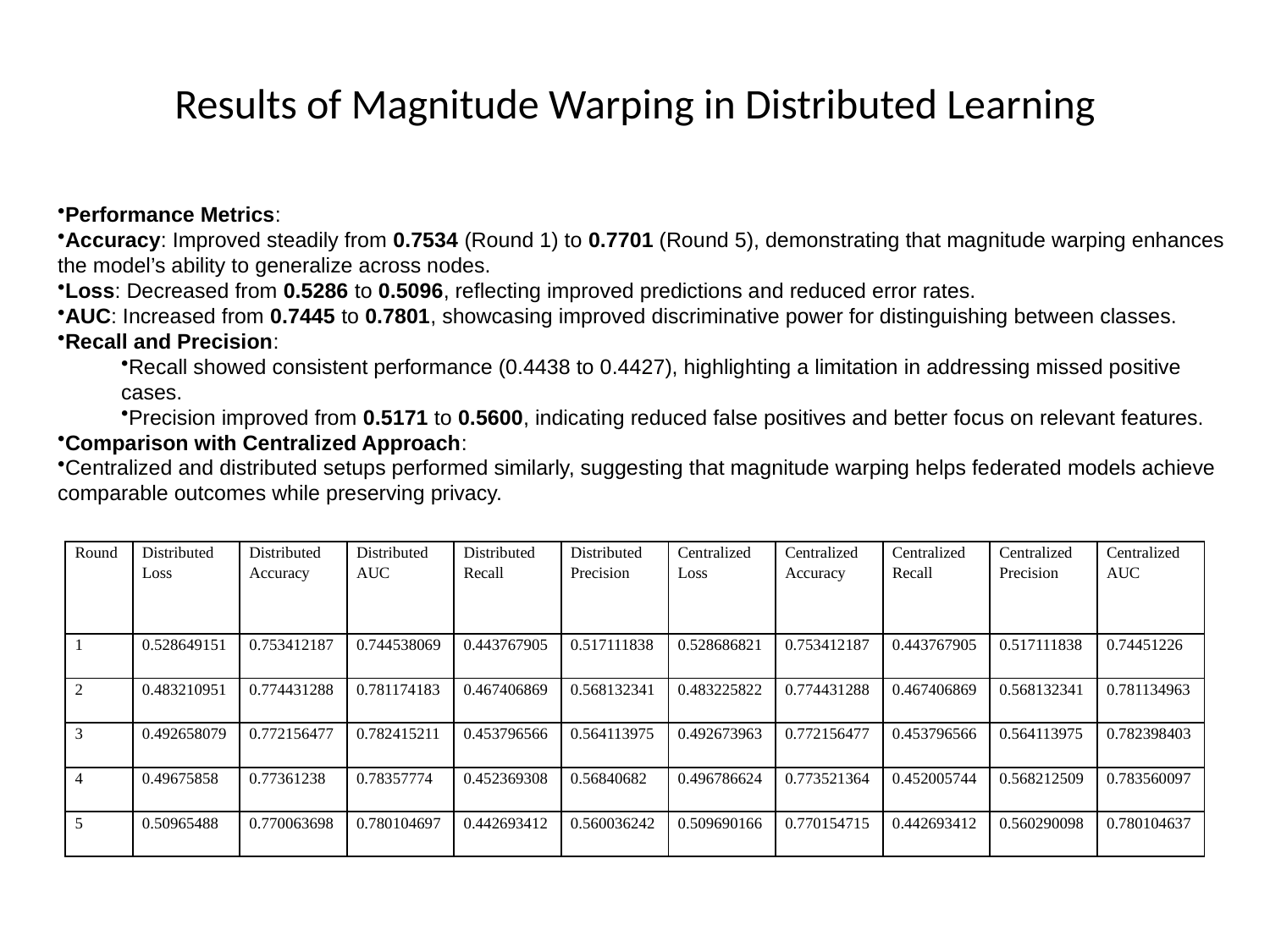

# Results of Magnitude Warping in Distributed Learning
Performance Metrics:
Accuracy: Improved steadily from 0.7534 (Round 1) to 0.7701 (Round 5), demonstrating that magnitude warping enhances the model’s ability to generalize across nodes.
Loss: Decreased from 0.5286 to 0.5096, reflecting improved predictions and reduced error rates.
AUC: Increased from 0.7445 to 0.7801, showcasing improved discriminative power for distinguishing between classes.
Recall and Precision:
Recall showed consistent performance (0.4438 to 0.4427), highlighting a limitation in addressing missed positive cases.
Precision improved from 0.5171 to 0.5600, indicating reduced false positives and better focus on relevant features.
Comparison with Centralized Approach:
Centralized and distributed setups performed similarly, suggesting that magnitude warping helps federated models achieve comparable outcomes while preserving privacy.

| Round | Distributed Loss | Distributed Accuracy | Distributed AUC | Distributed Recall | Distributed Precision | Centralized Loss | Centralized Accuracy | Centralized Recall | Centralized Precision | Centralized AUC |
| --- | --- | --- | --- | --- | --- | --- | --- | --- | --- | --- |
| 1 | 0.528649151 | 0.753412187 | 0.744538069 | 0.443767905 | 0.517111838 | 0.528686821 | 0.753412187 | 0.443767905 | 0.517111838 | 0.74451226 |
| 2 | 0.483210951 | 0.774431288 | 0.781174183 | 0.467406869 | 0.568132341 | 0.483225822 | 0.774431288 | 0.467406869 | 0.568132341 | 0.781134963 |
| 3 | 0.492658079 | 0.772156477 | 0.782415211 | 0.453796566 | 0.564113975 | 0.492673963 | 0.772156477 | 0.453796566 | 0.564113975 | 0.782398403 |
| 4 | 0.49675858 | 0.77361238 | 0.78357774 | 0.452369308 | 0.56840682 | 0.496786624 | 0.773521364 | 0.452005744 | 0.568212509 | 0.783560097 |
| 5 | 0.50965488 | 0.770063698 | 0.780104697 | 0.442693412 | 0.560036242 | 0.509690166 | 0.770154715 | 0.442693412 | 0.560290098 | 0.780104637 |